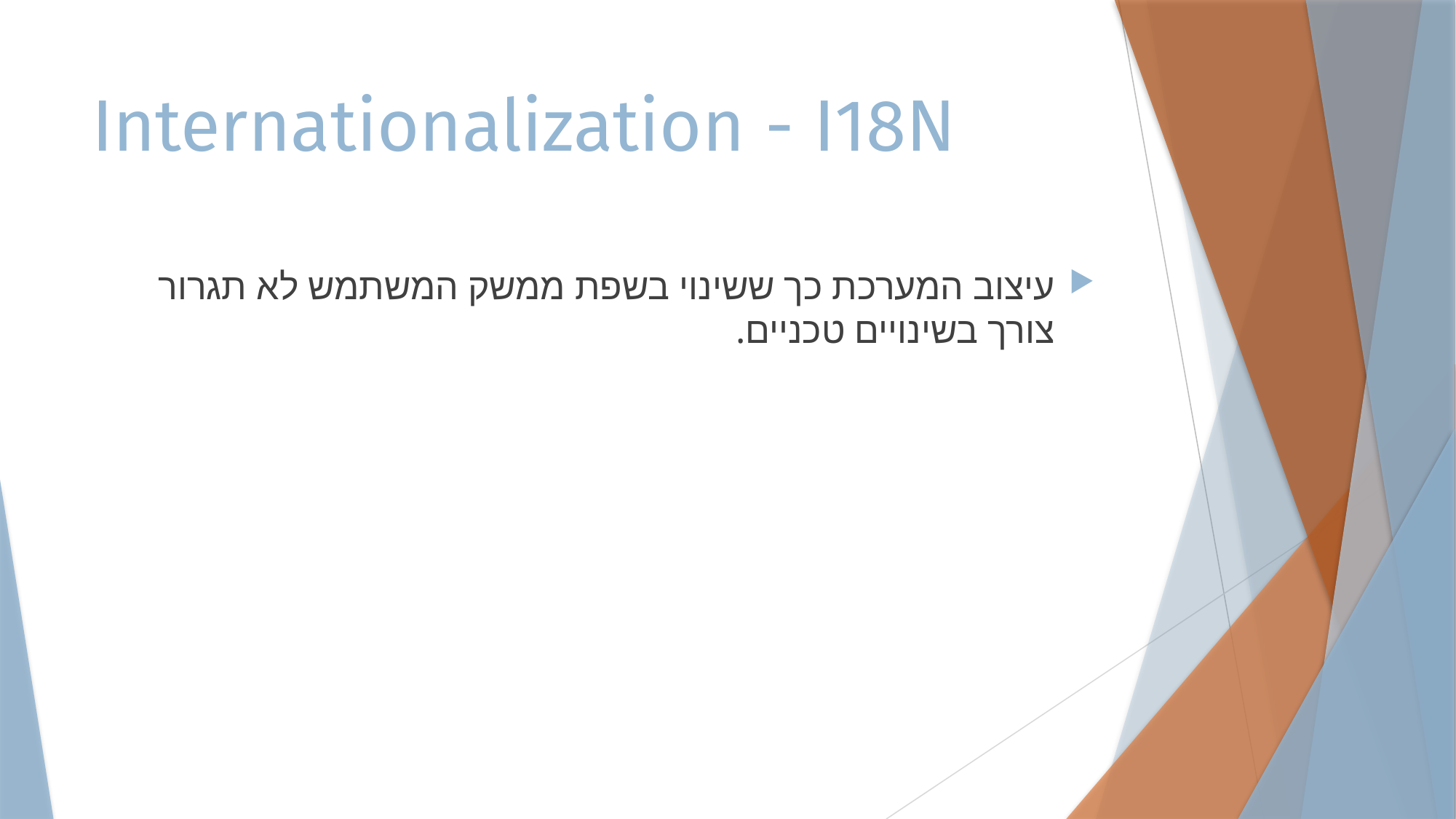

# Internationalization - I18N
עיצוב המערכת כך ששינוי בשפת ממשק המשתמש לא תגרור צורך בשינויים טכניים.